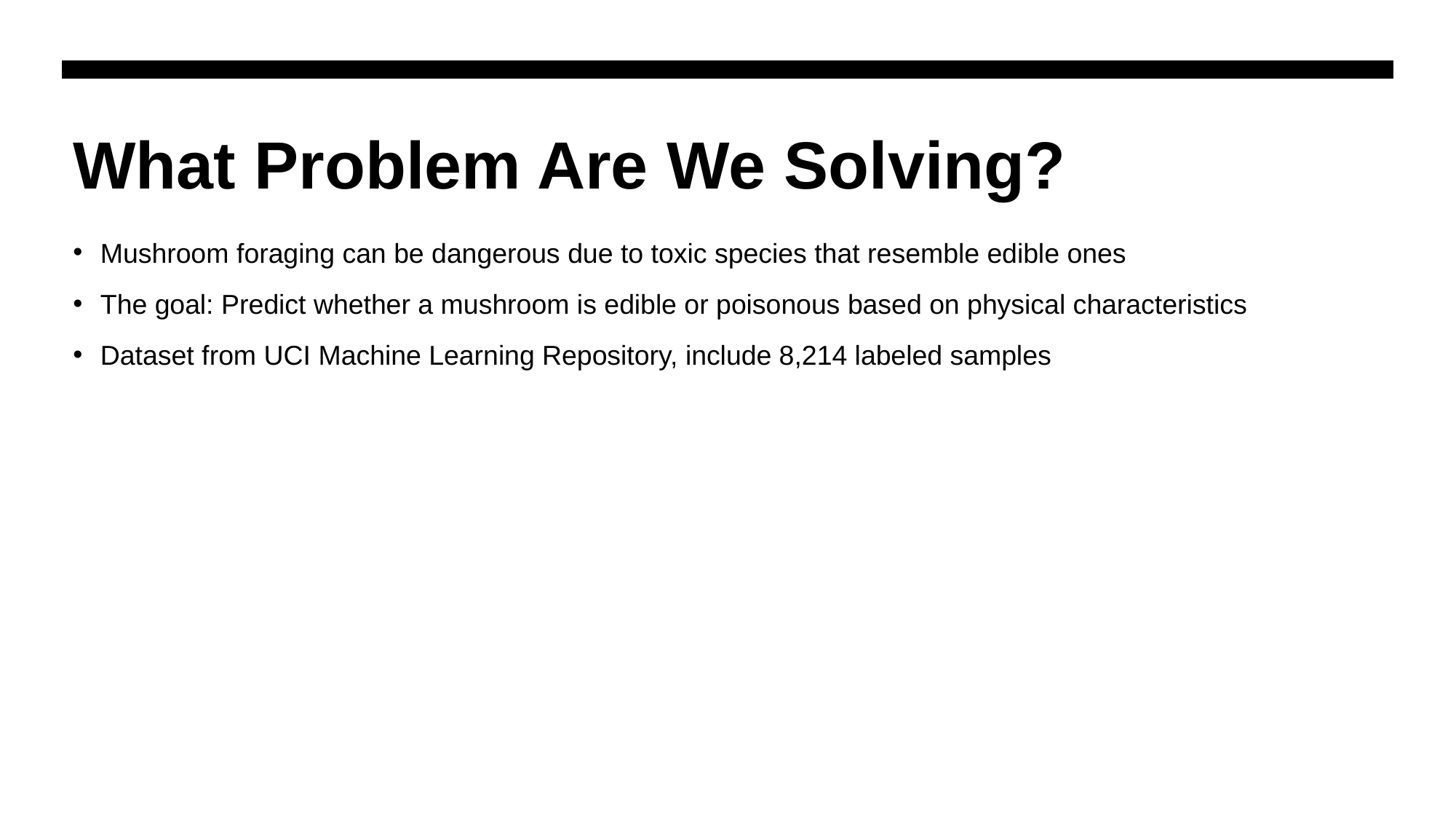

# What Problem Are We Solving?
Mushroom foraging can be dangerous due to toxic species that resemble edible ones
The goal: Predict whether a mushroom is edible or poisonous based on physical characteristics
Dataset from UCI Machine Learning Repository, include 8,214 labeled samples